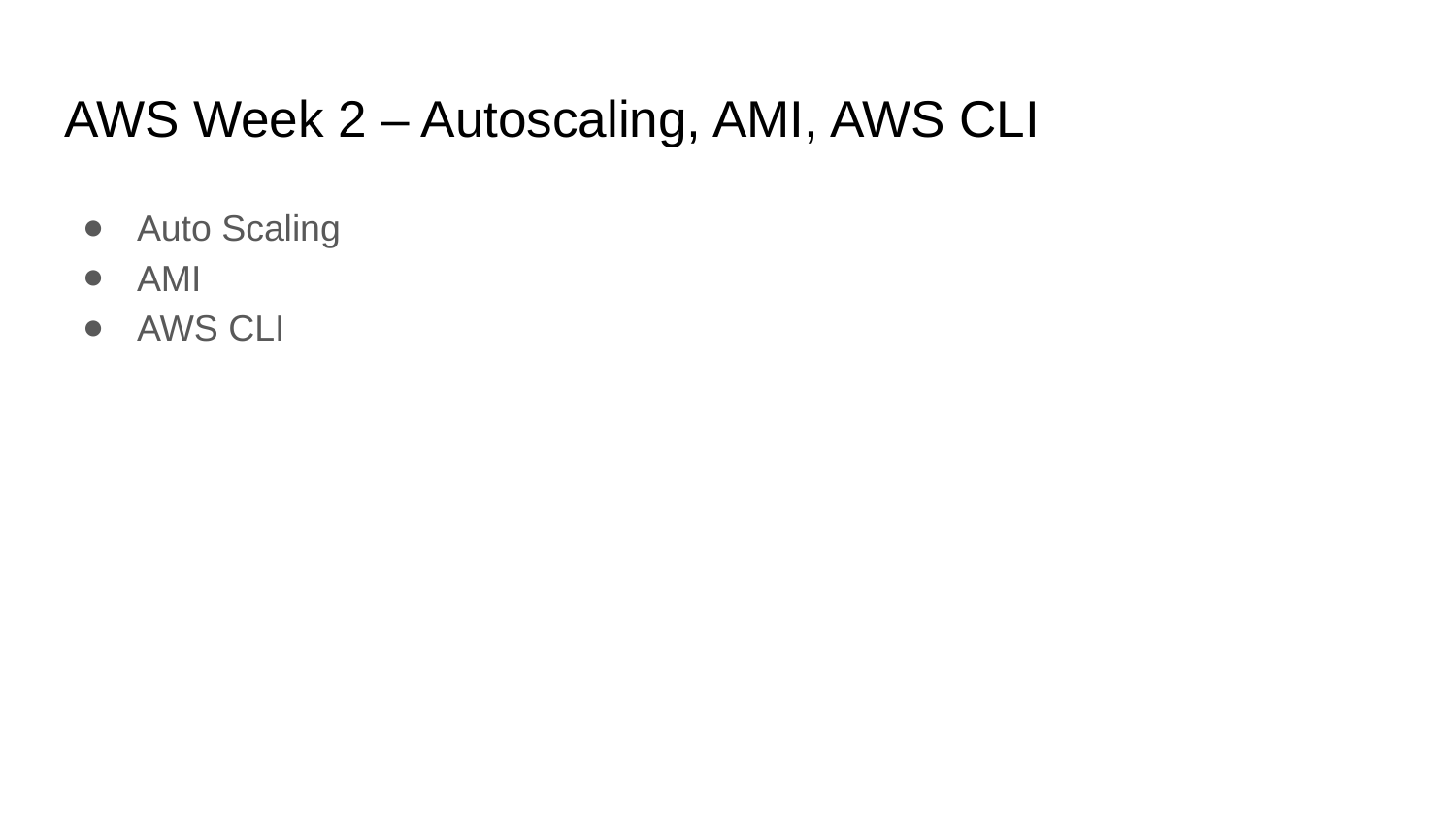

# AWS Week 2 – Autoscaling, AMI, AWS CLI
Auto Scaling
AMI
AWS CLI